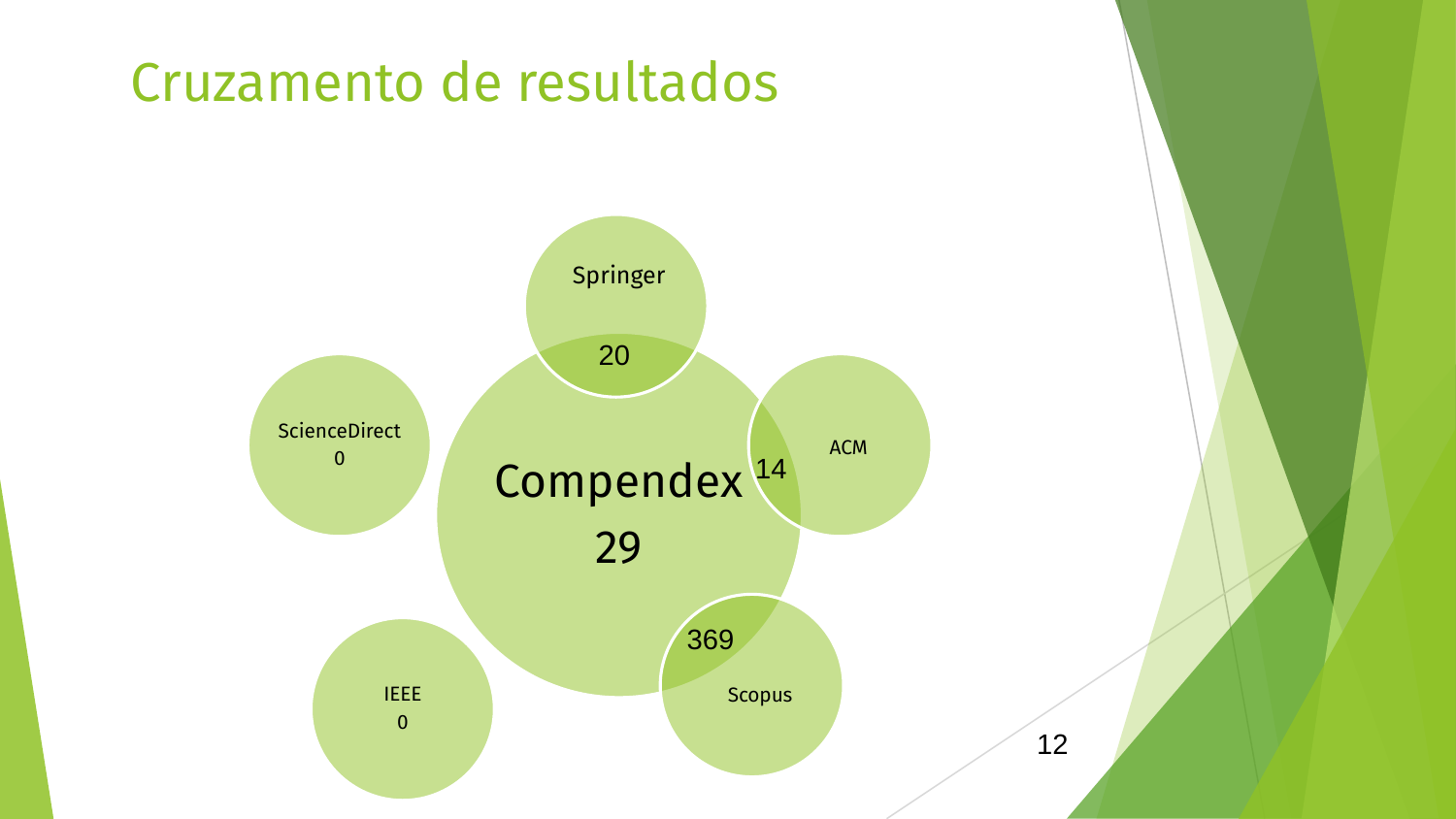

# Cruzamento de resultados

Springer

ScienceDirect
0
Compendex
29
ACM

IEEE
0
Scopus

20
14

369
12